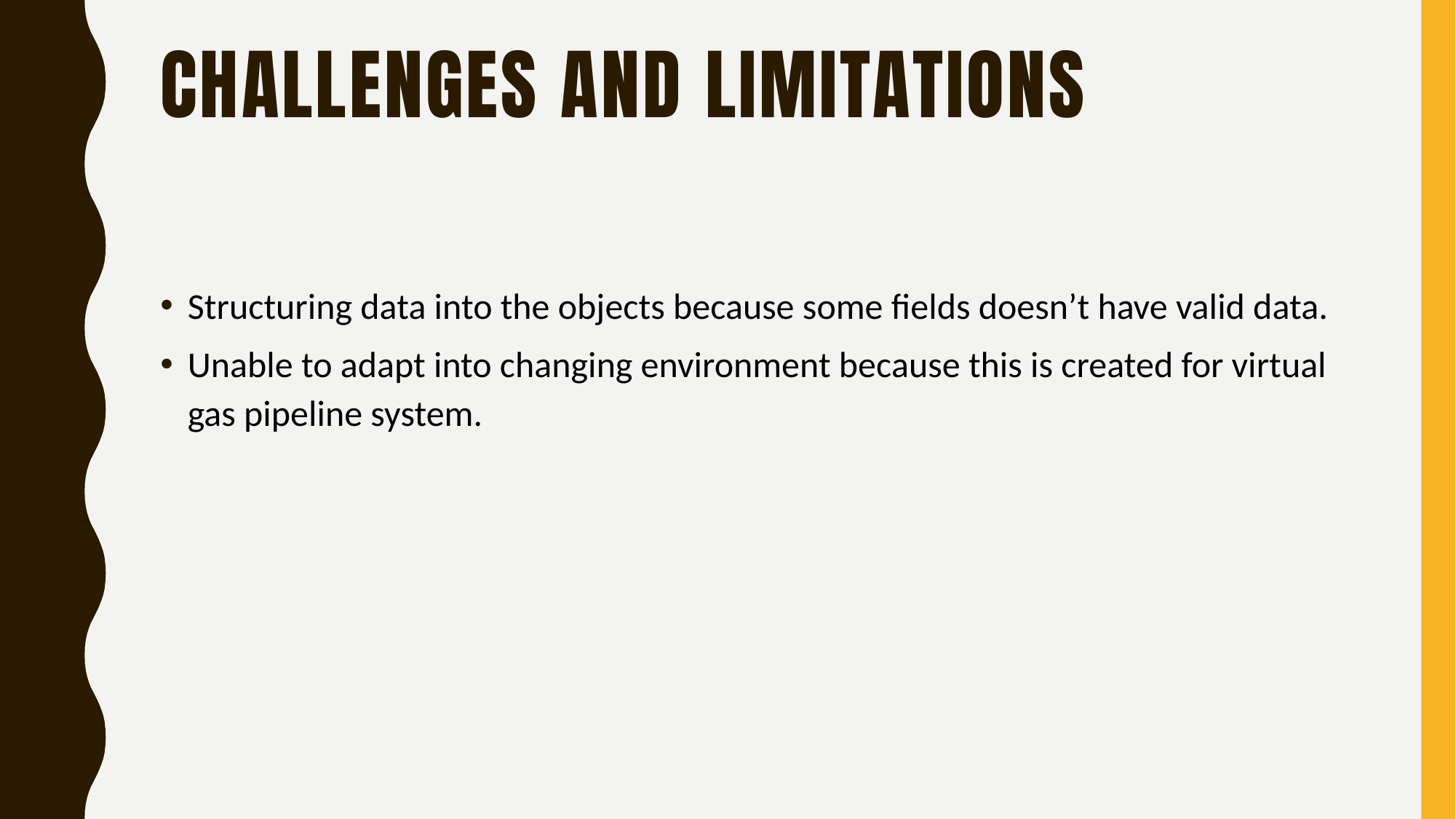

# Challenges and limitations
Structuring data into the objects because some fields doesn’t have valid data.
Unable to adapt into changing environment because this is created for virtual gas pipeline system.